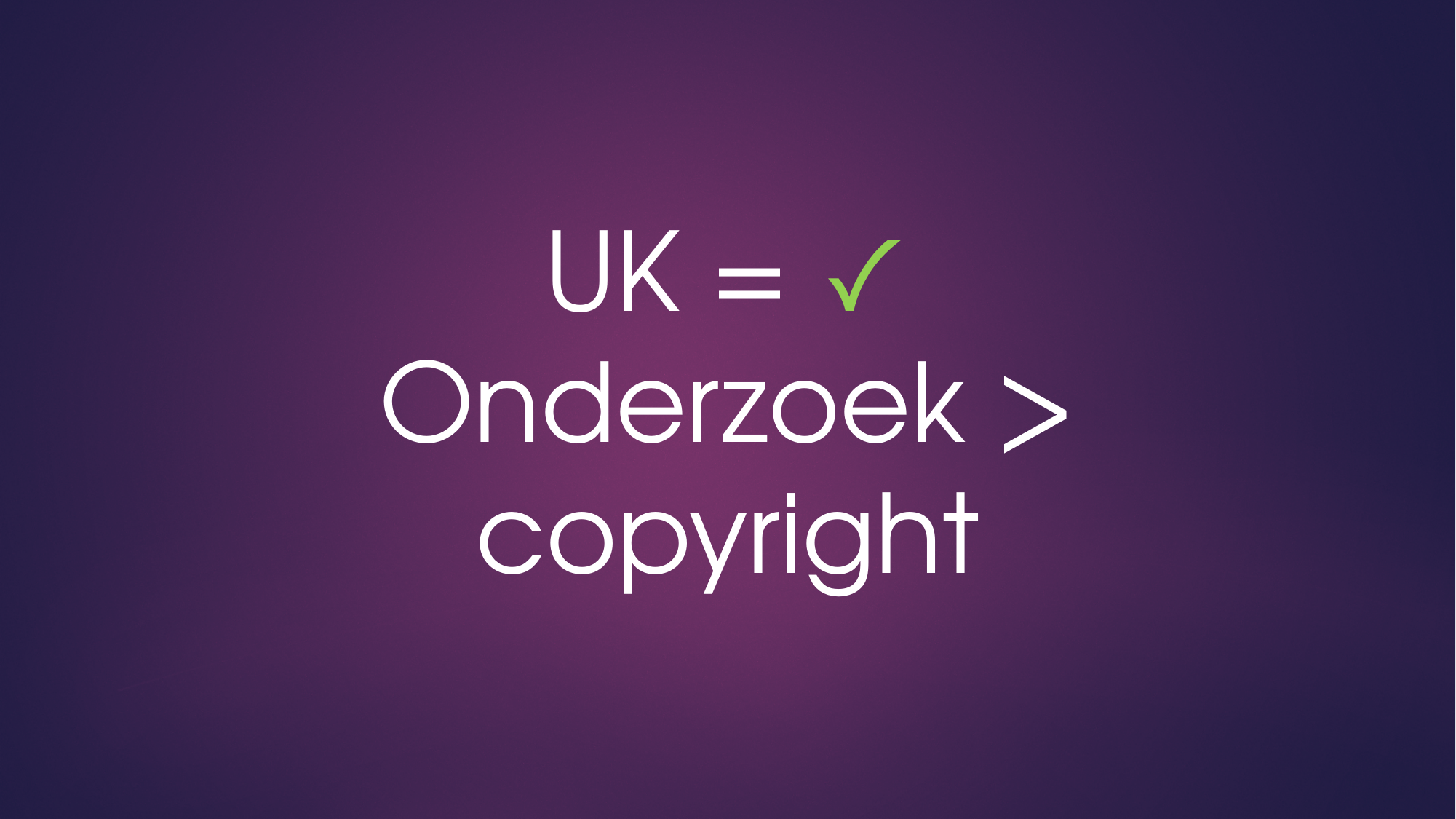

# UK = ✓ Onderzoek > copyright